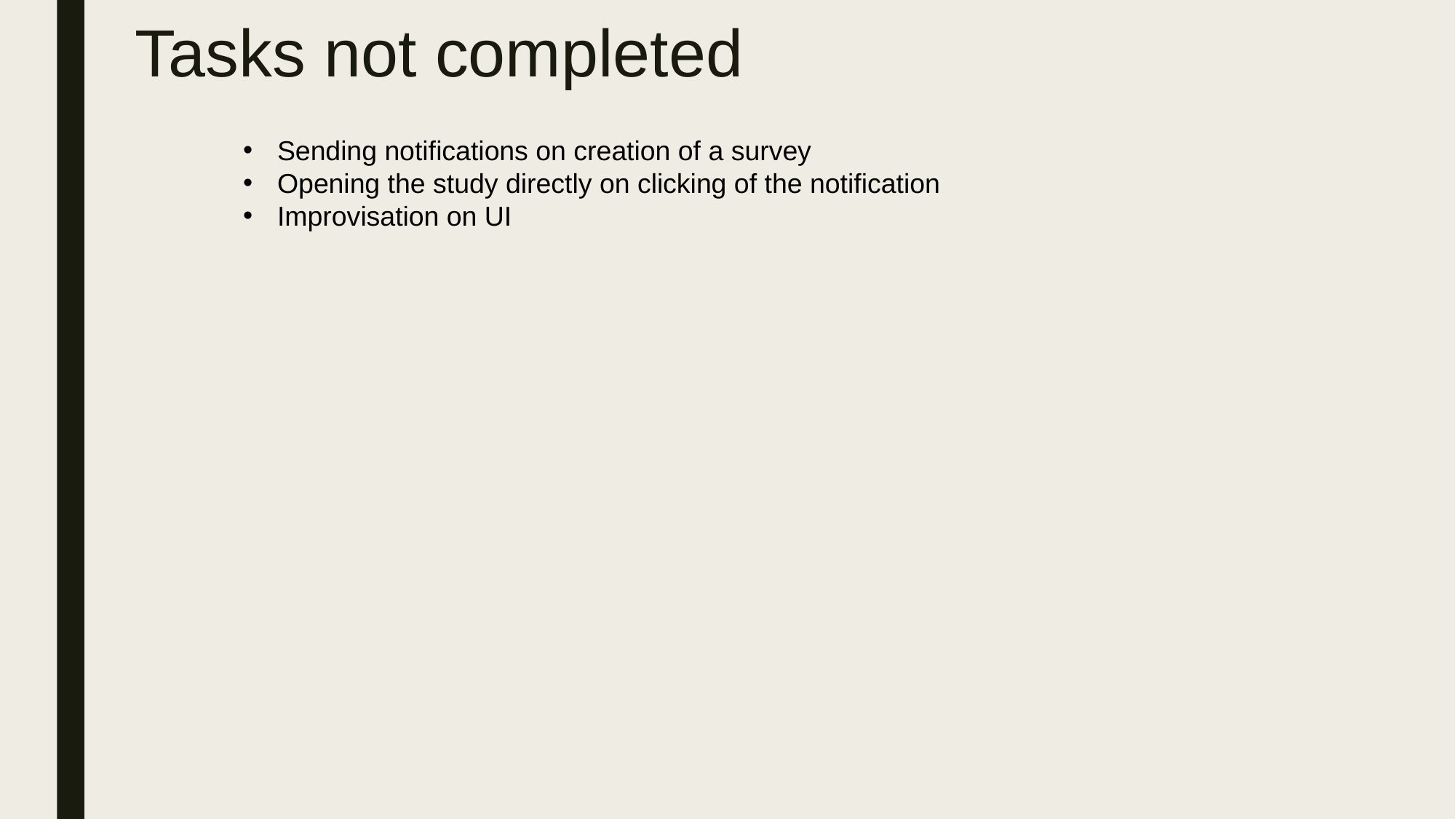

# Tasks not completed
Sending notifications on creation of a survey
Opening the study directly on clicking of the notification
Improvisation on UI